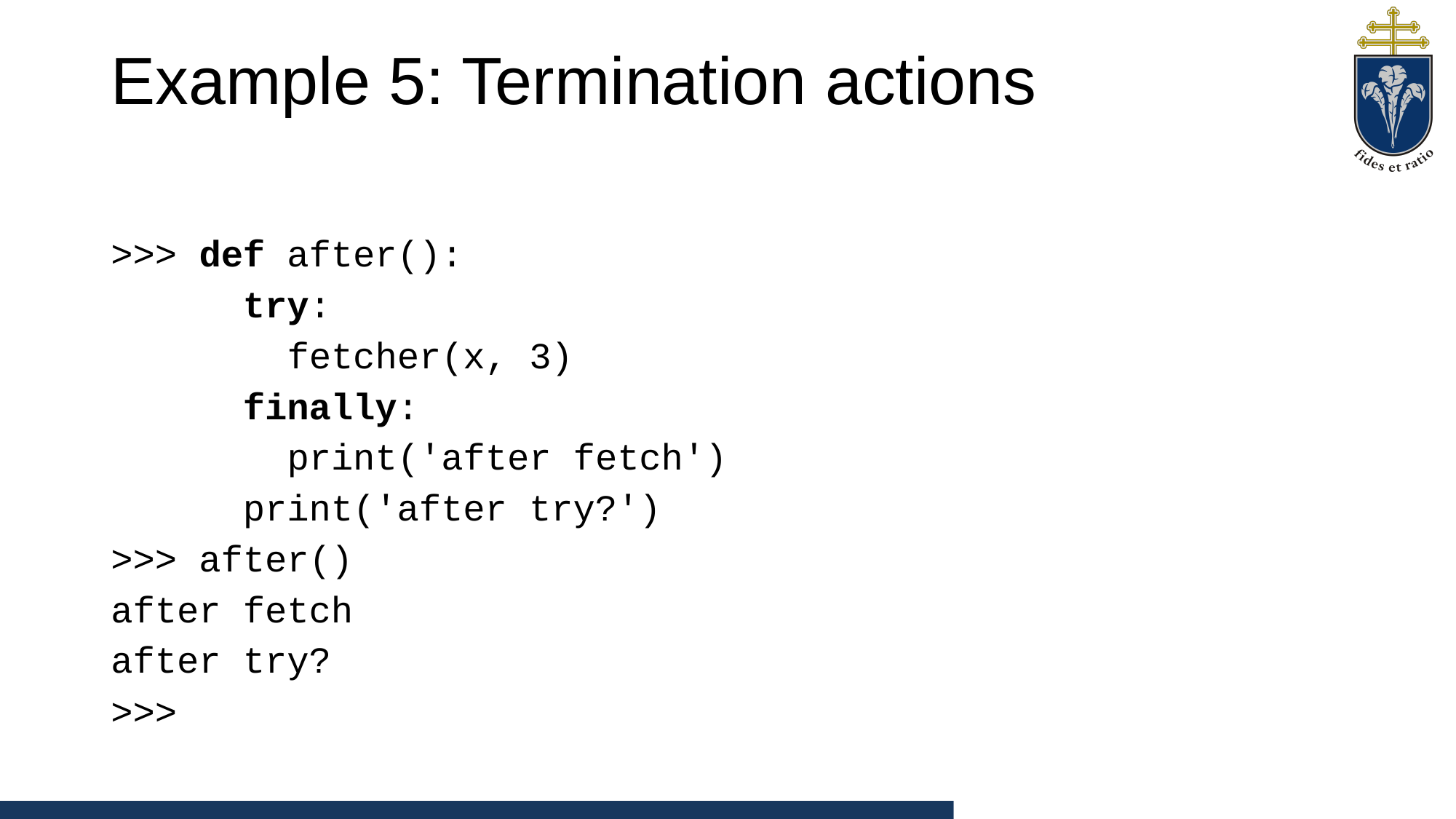

# Example 5: Termination actions
>>> def after():
      try:
        fetcher(x, 3)
      finally:
        print('after fetch')
      print('after try?')
>>> after()
after fetch
after try?
>>>